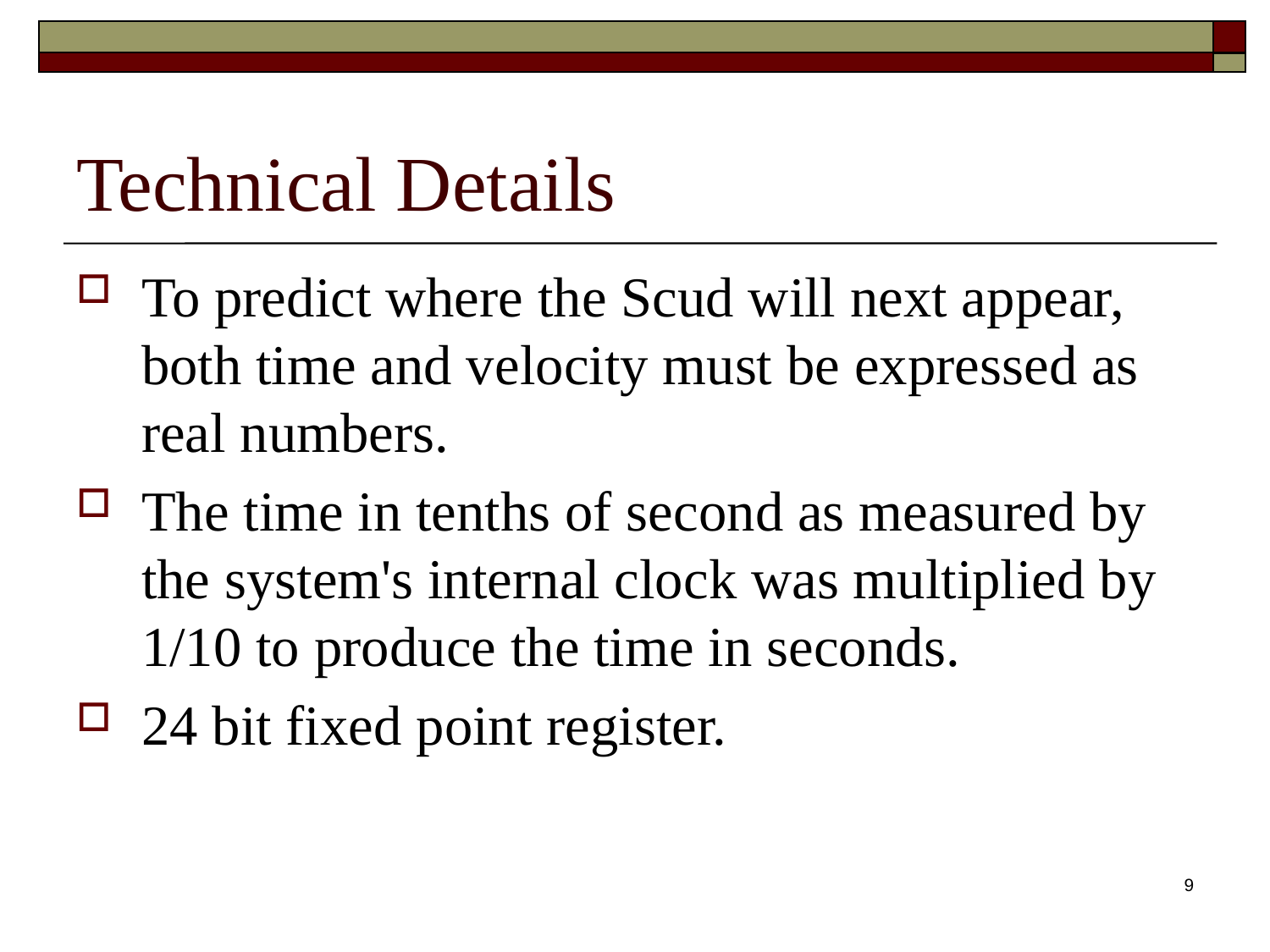

# Technical Details
To predict where the Scud will next appear, both time and velocity must be expressed as real numbers.
The time in tenths of second as measured by the system's internal clock was multiplied by 1/10 to produce the time in seconds.
24 bit fixed point register.

Krishna Suman Kadiyala  EE 585 : A case study
9